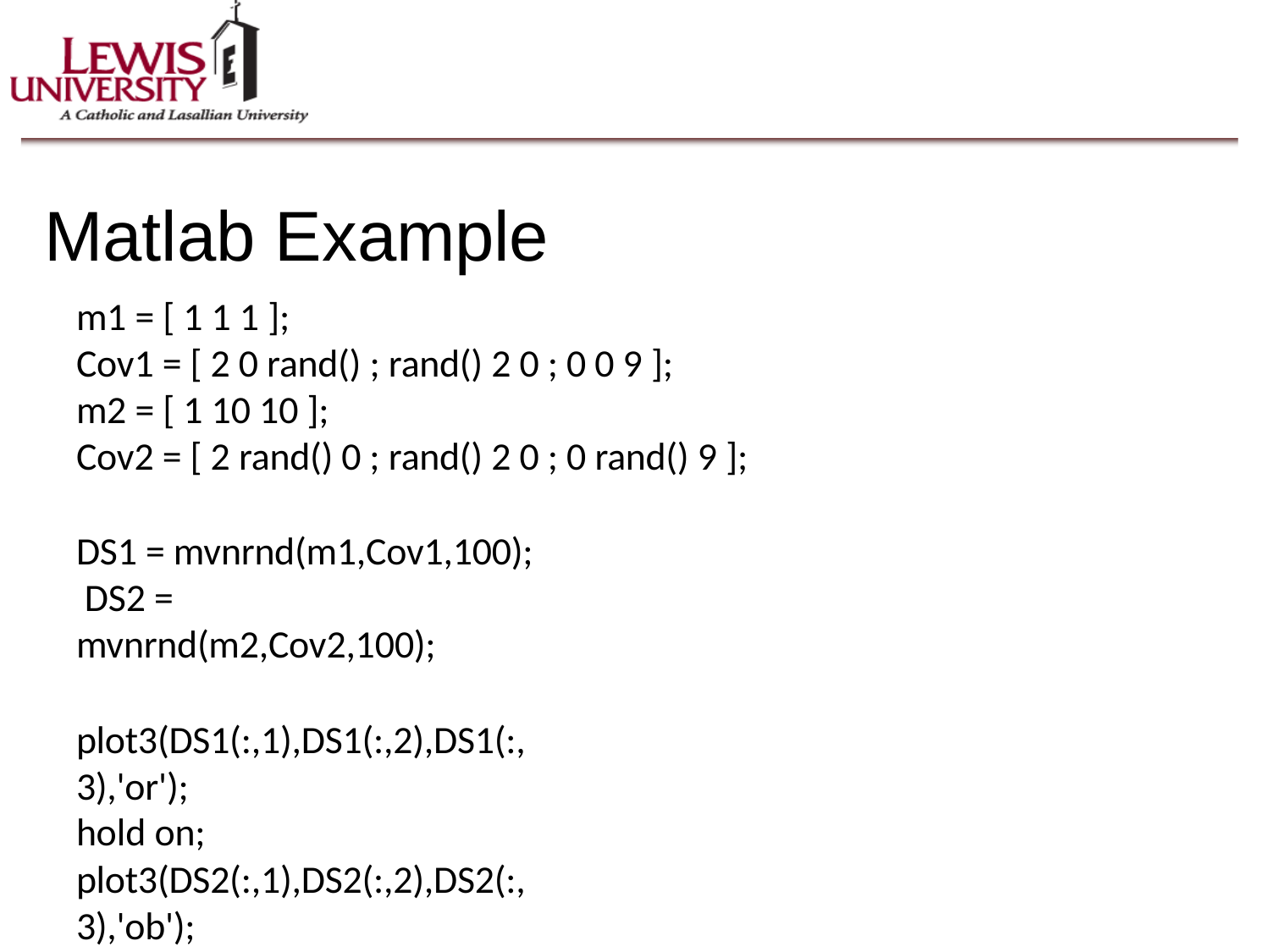

#
Matlab Example
m1 = [ 1 1 1 ];
Cov1 = [ 2 0 rand() ; rand() 2 0 ; 0 0 9 ];
m2 = [ 1 10 10 ];
Cov2 = [ 2 rand() 0 ; rand() 2 0 ; 0 rand() 9 ];

DS1 = mvnrnd(m1,Cov1,100);  DS2 = mvnrnd(m2,Cov2,100);

plot3(DS1(:,1),DS1(:,2),DS1(:,3),'or');
hold on;
plot3(DS2(:,1),DS2(:,2),DS2(:,3),'ob');

X = [ DS1 ; DS2 ];